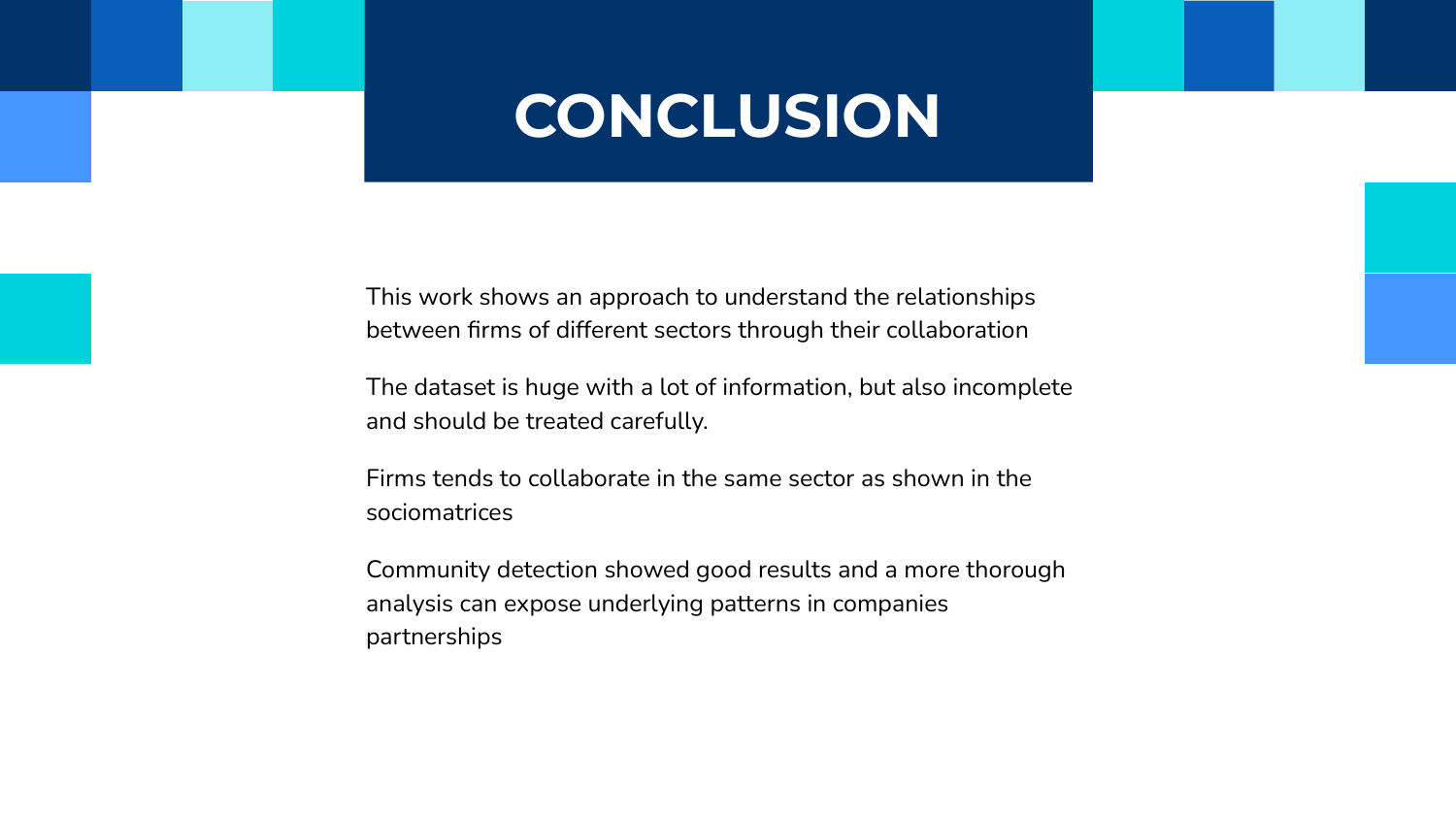

# CONCLUSION
This work shows an approach to understand the relationships between firms of different sectors through their collaboration
The dataset is huge with a lot of information, but also incomplete and should be treated carefully.
Firms tends to collaborate in the same sector as shown in the sociomatrices
Community detection showed good results and a more thorough analysis can expose underlying patterns in companies partnerships